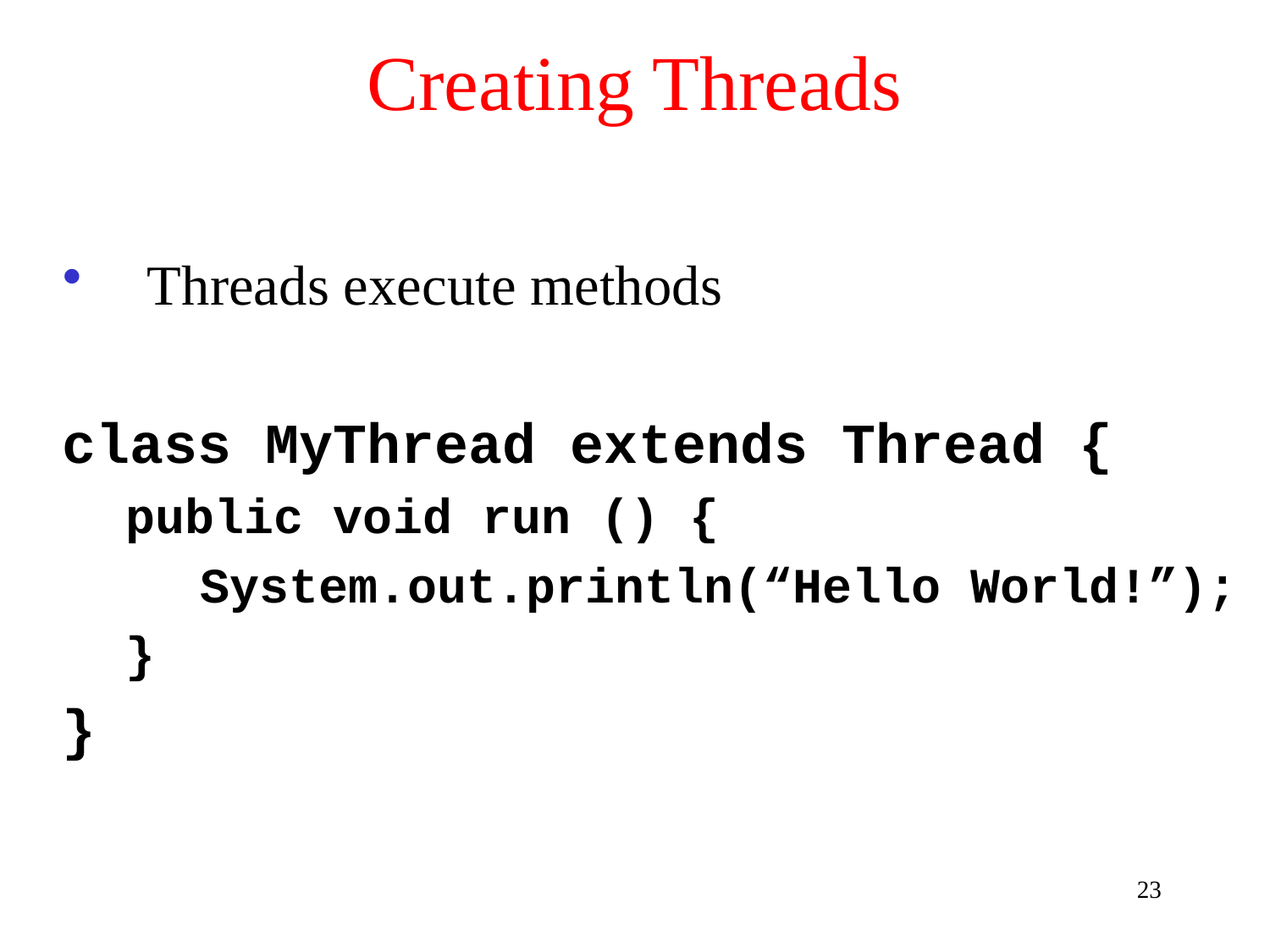

# Creating Threads
Threads execute methods

class MyThread extends Thread {
public void run () {
	System.out.println(“Hello World!”);
}
}
23